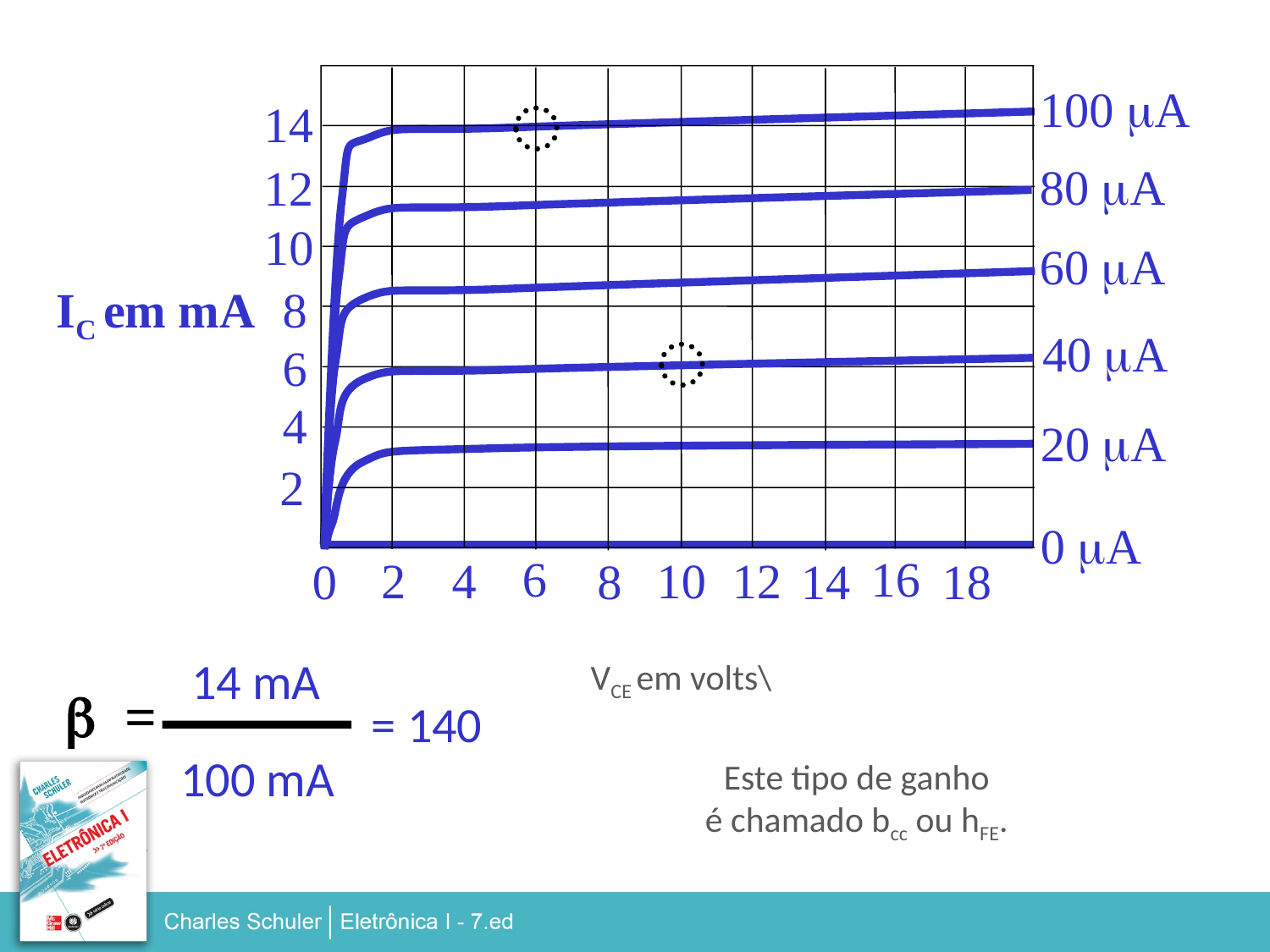

100 μA

14

80 μA

12
10
60 μA

IC em mA
8
40 μA

6

4
20 μA

2
0 μA

6
16
2
4
10
12
0
8
14
18

IC
14 mA
6 mA
VCE em volts\
β  =
= 140
= 150

IB
40 mA
100 mA
Este tipo de ganho
é chamado bcc ou hFE.